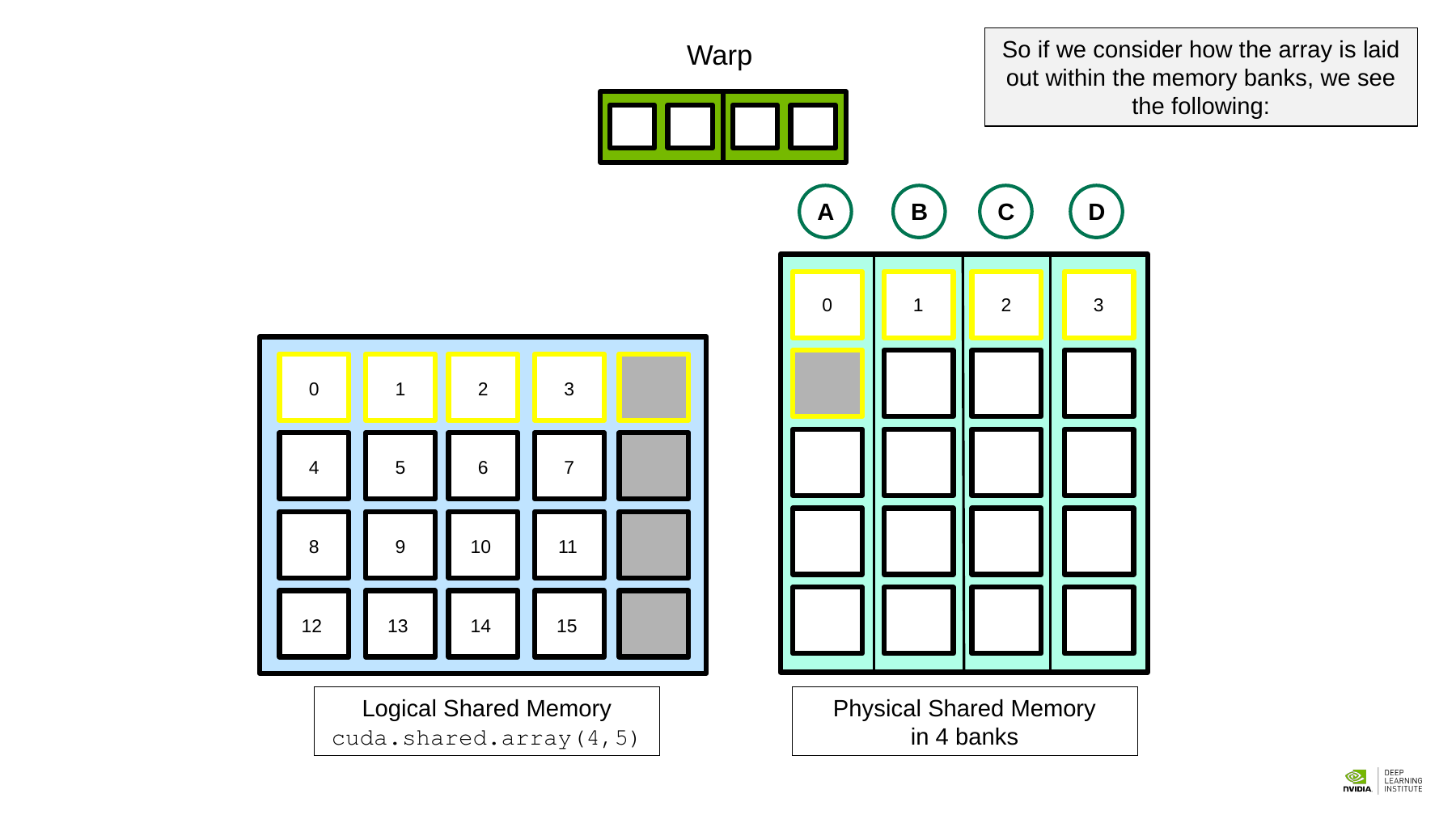

So if we consider how the array is laid out within the memory banks, we see the following:
Warp

A
B
C
D

0
1
2
3

0
1
2
3

4
5
6
7

8
9
10
11

12
13
14
15
Logical Shared Memory
cuda.shared.array(4,5)
Physical Shared Memory
in 4 banks